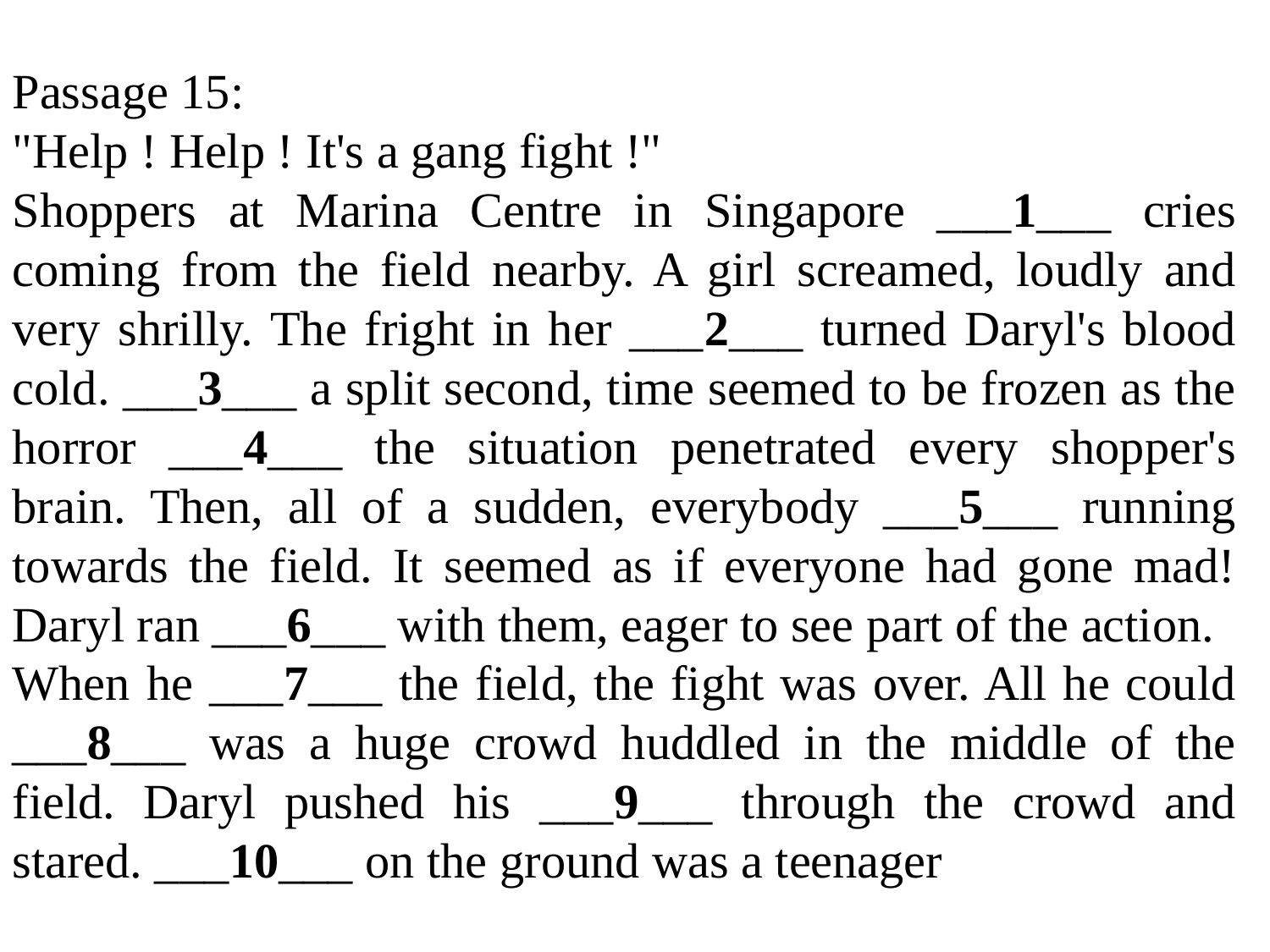

Passage 15:
"Help ! Help ! It's a gang fight !"
Shoppers at Marina Centre in Singapore ___1___ cries coming from the field nearby. A girl screamed, loudly and very shrilly. The fright in her ___2___ turned Daryl's blood cold. ___3___ a split second, time seemed to be frozen as the horror ___4___ the situation penetrated every shopper's brain. Then, all of a sudden, everybody ___5___ running towards the field. It seemed as if everyone had gone mad! Daryl ran ___6___ with them, eager to see part of the action.
When he ___7___ the field, the fight was over. All he could ___8___ was a huge crowd huddled in the middle of the field. Daryl pushed his ___9___ through the crowd and stared. ___10___ on the ground was a teenager